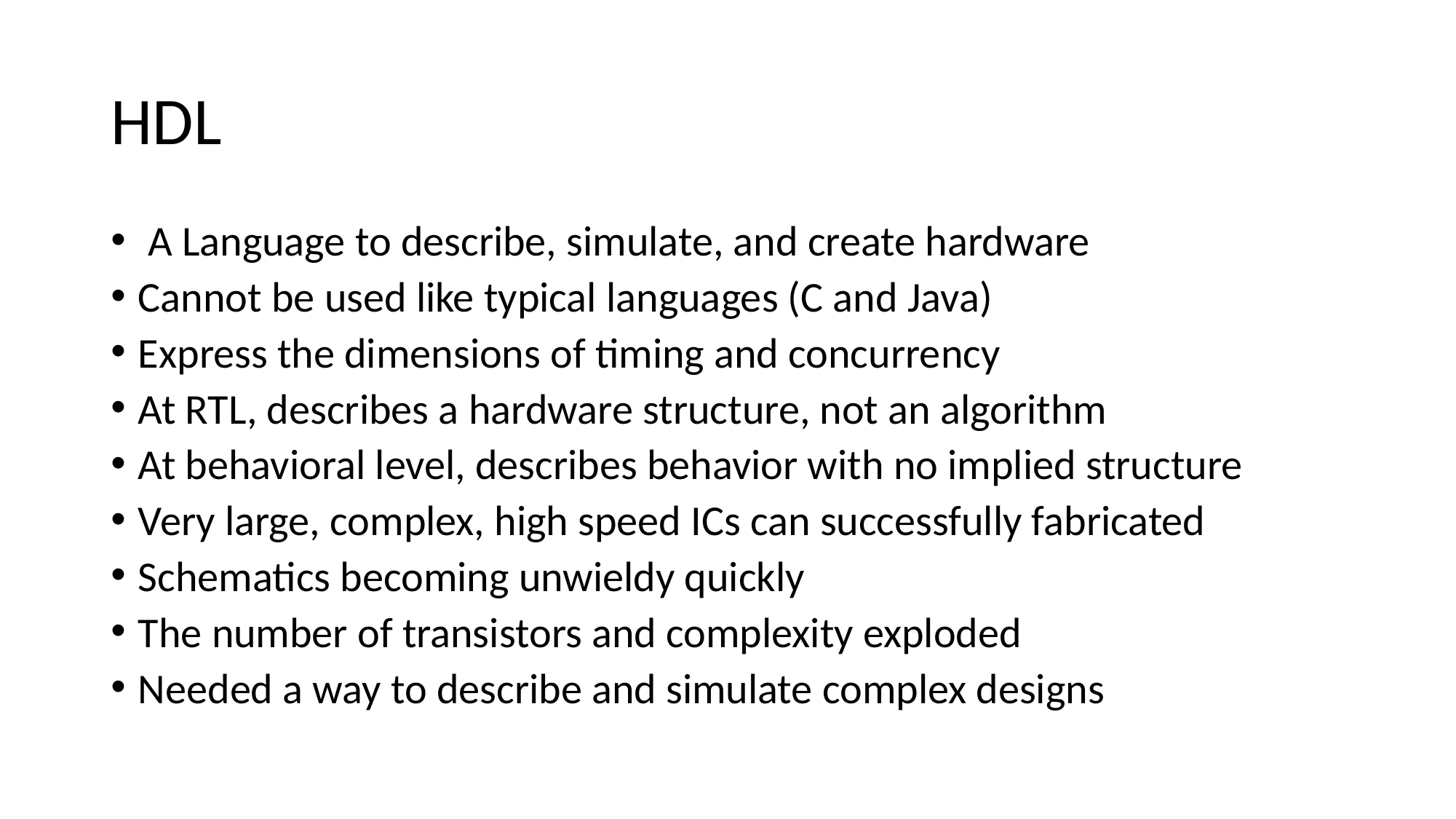

# HDL
 A Language to describe, simulate, and create hardware
Cannot be used like typical languages (C and Java)
Express the dimensions of timing and concurrency
At RTL, describes a hardware structure, not an algorithm
At behavioral level, describes behavior with no implied structure
Very large, complex, high speed ICs can successfully fabricated
Schematics becoming unwieldy quickly
The number of transistors and complexity exploded
Needed a way to describe and simulate complex designs